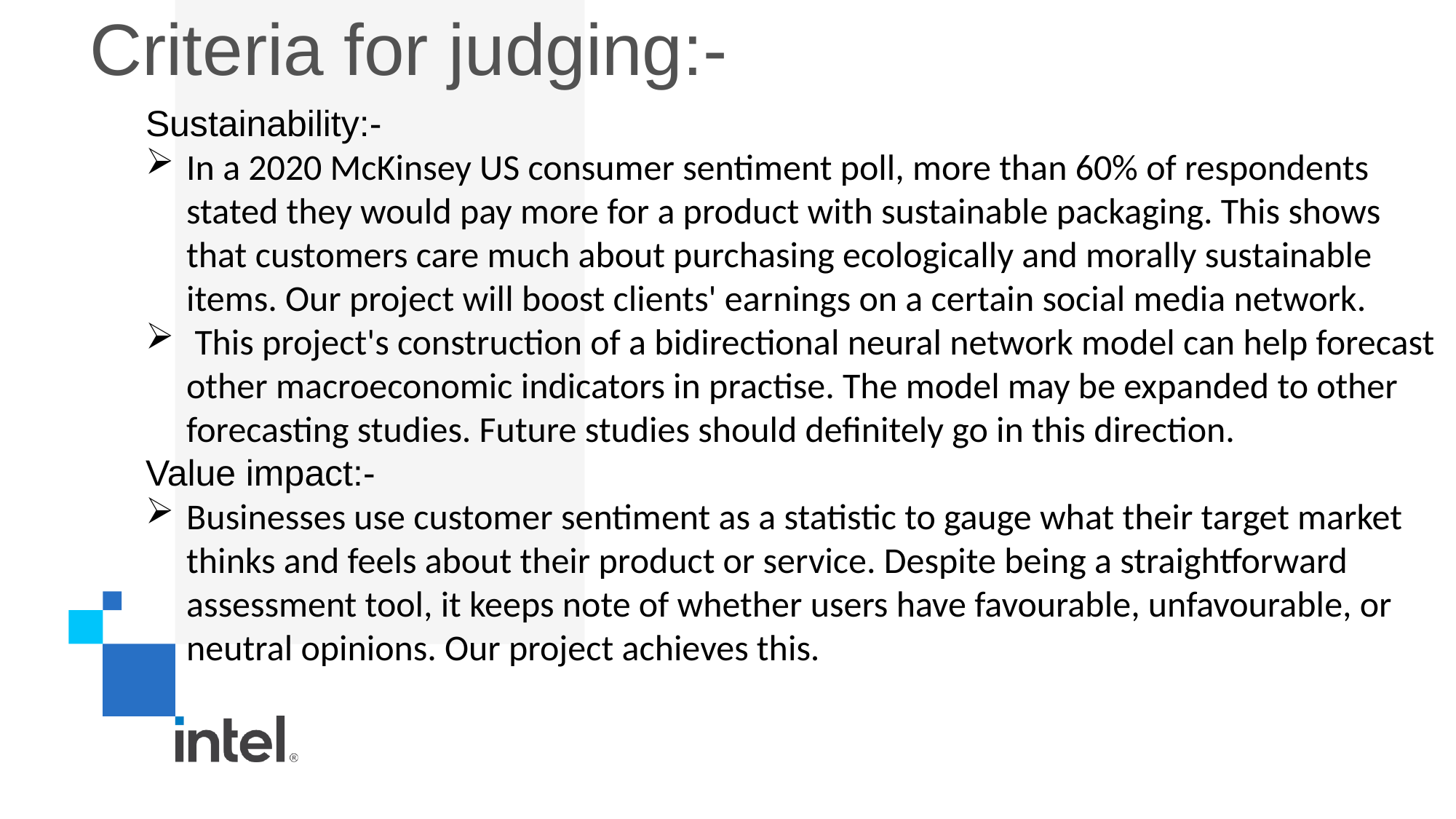

# Criteria for judging:-
Sustainability:-
In a 2020 McKinsey US consumer sentiment poll, more than 60% of respondents stated they would pay more for a product with sustainable packaging. This shows that customers care much about purchasing ecologically and morally sustainable items. Our project will boost clients' earnings on a certain social media network.
 This project's construction of a bidirectional neural network model can help forecast other macroeconomic indicators in practise. The model may be expanded to other forecasting studies. Future studies should definitely go in this direction.
Value impact:-
Businesses use customer sentiment as a statistic to gauge what their target market thinks and feels about their product or service. Despite being a straightforward assessment tool, it keeps note of whether users have favourable, unfavourable, or neutral opinions. Our project achieves this.